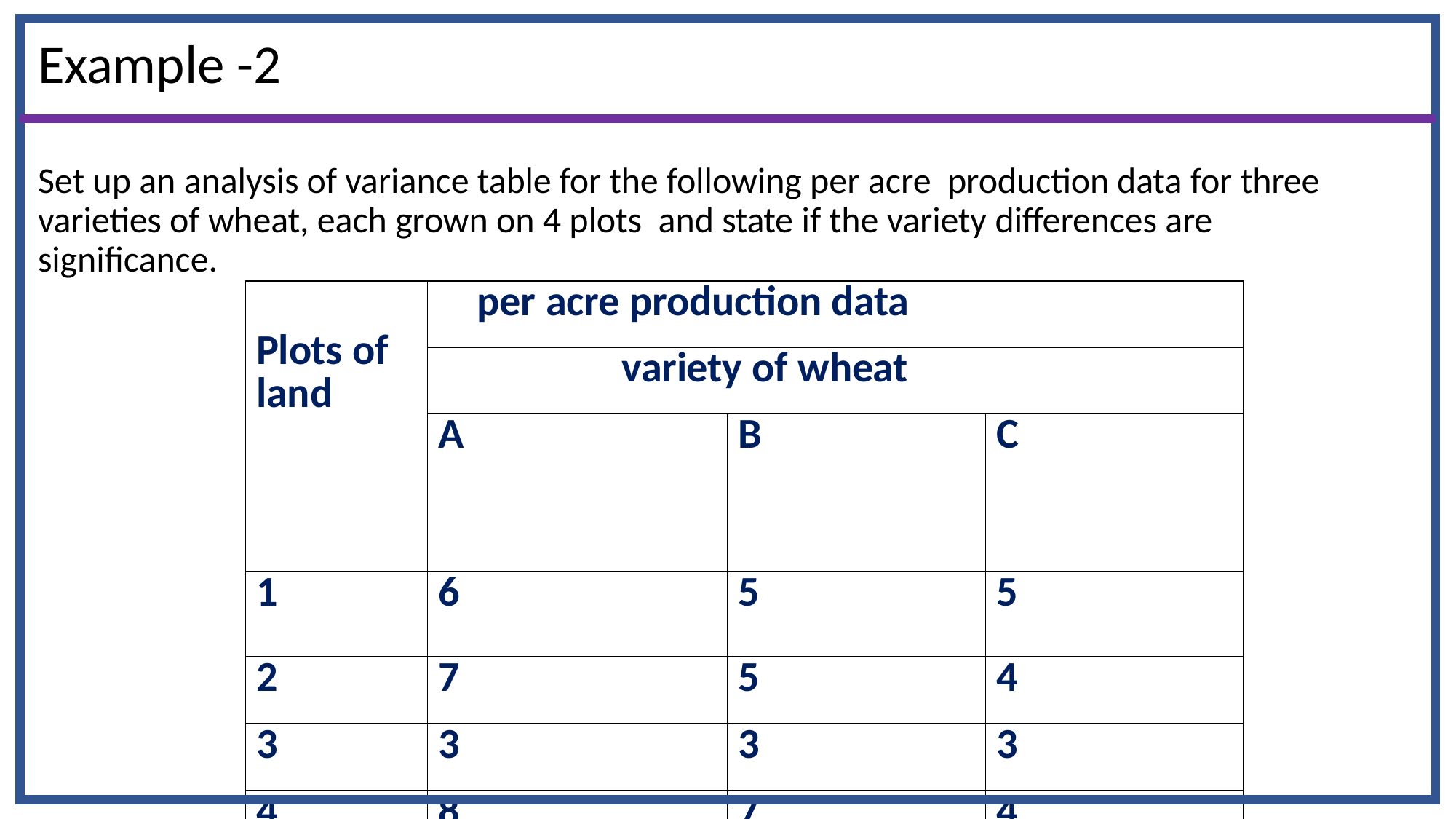

# Example -2
Set up an analysis of variance table for the following per acre  production data for three varieties of wheat, each grown on 4 plots  and state if the variety differences are significance.
| Plots of land | per acre production data |  |  |
| --- | --- | --- | --- |
|  | variety of wheat |  |  |
|  | A | B | C |
| 1 | 6 | 5 | 5 |
| 2 | 7 | 5 | 4 |
| 3 | 3 | 3 | 3 |
| 4 | 8 | 7 | 4 |